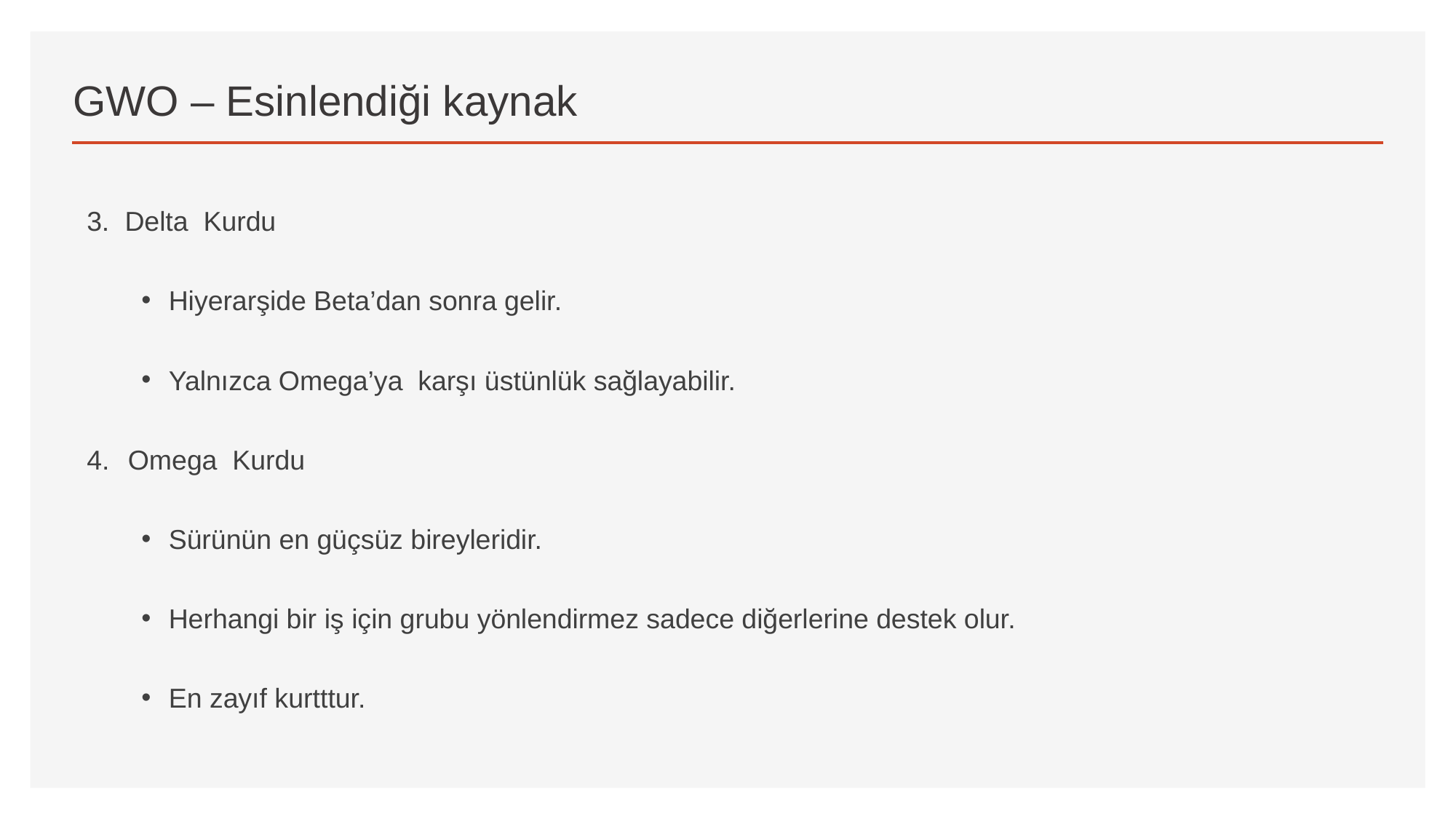

# GWO – Esinlendiği kaynak

3.  Delta  Kurdu
Hiyerarşide Beta’dan sonra gelir.
Yalnızca Omega’ya  karşı üstünlük sağlayabilir.
Omega  Kurdu
Sürünün en güçsüz bireyleridir.
Herhangi bir iş için grubu yönlendirmez sadece diğerlerine destek olur.
En zayıf kurtttur.